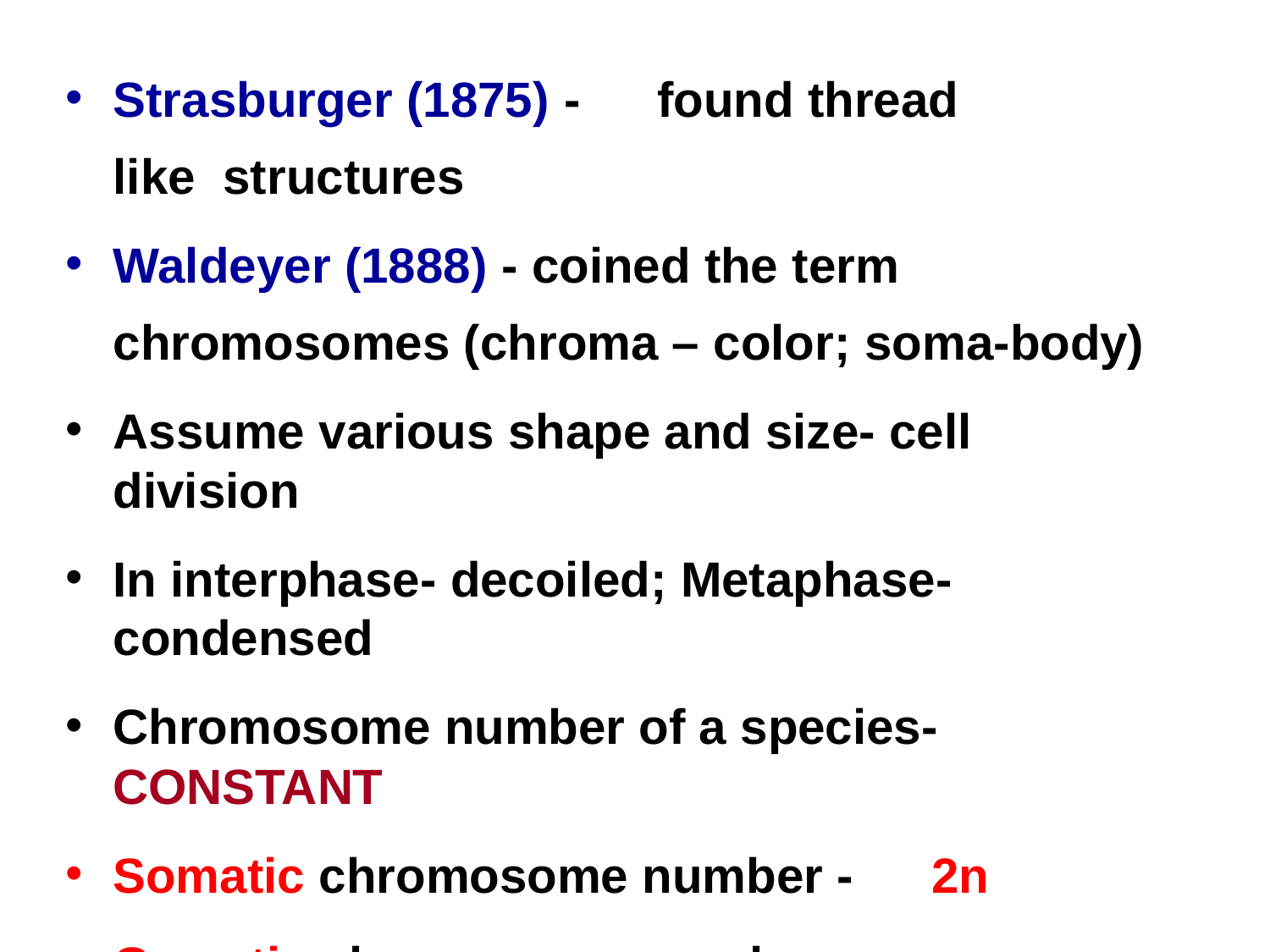

Strasburger (1875) -	found thread like  structures
Waldeyer (1888) - coined the term  chromosomes (chroma – color; soma-body)
Assume various shape and size- cell division
In interphase- decoiled; Metaphase- condensed
Chromosome number of a species- CONSTANT
Somatic chromosome number -	2n
Gametic chromosome number -	n
The basic chromosome number is x